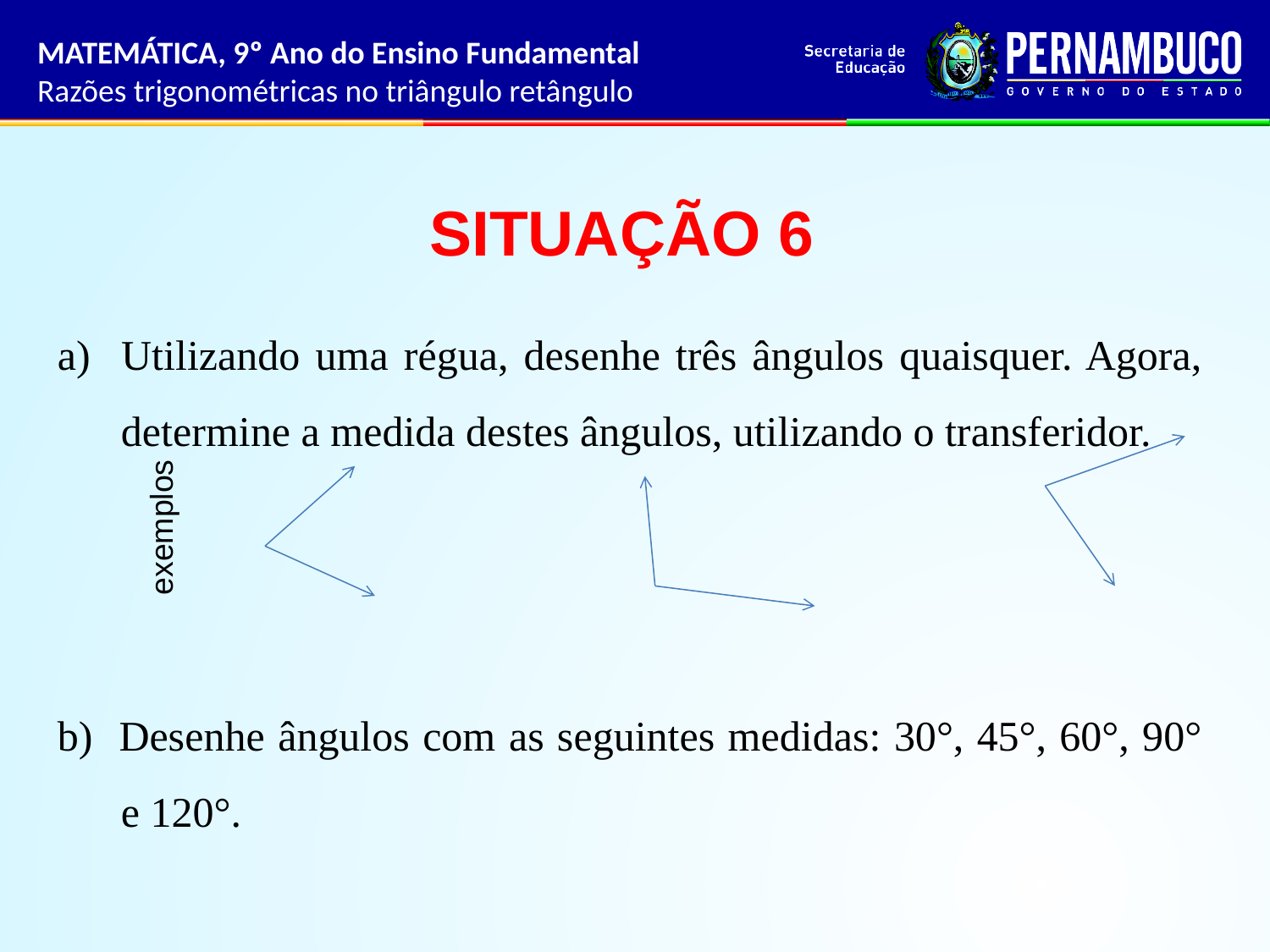

MATEMÁTICA, 9º Ano do Ensino Fundamental
Razões trigonométricas no triângulo retângulo
SITUAÇÃO 6
a)  Utilizando uma régua, desenhe três ângulos quaisquer. Agora, determine a medida destes ângulos, utilizando o transferidor.

b)  Desenhe ângulos com as seguintes medidas: 30°, 45°, 60°, 90° e 120°.
exemplos